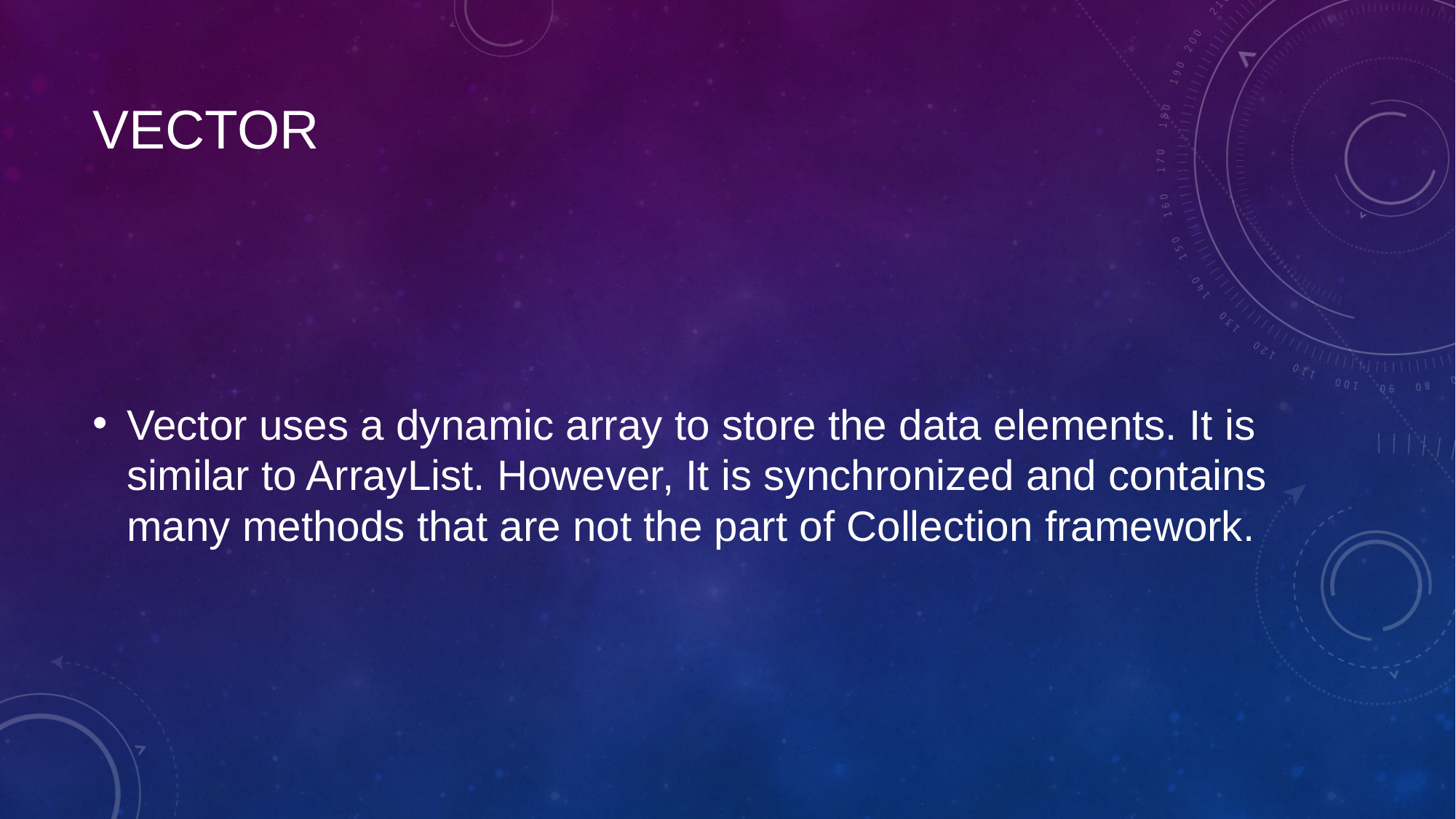

# Vector
Vector uses a dynamic array to store the data elements. It is similar to ArrayList. However, It is synchronized and contains many methods that are not the part of Collection framework.